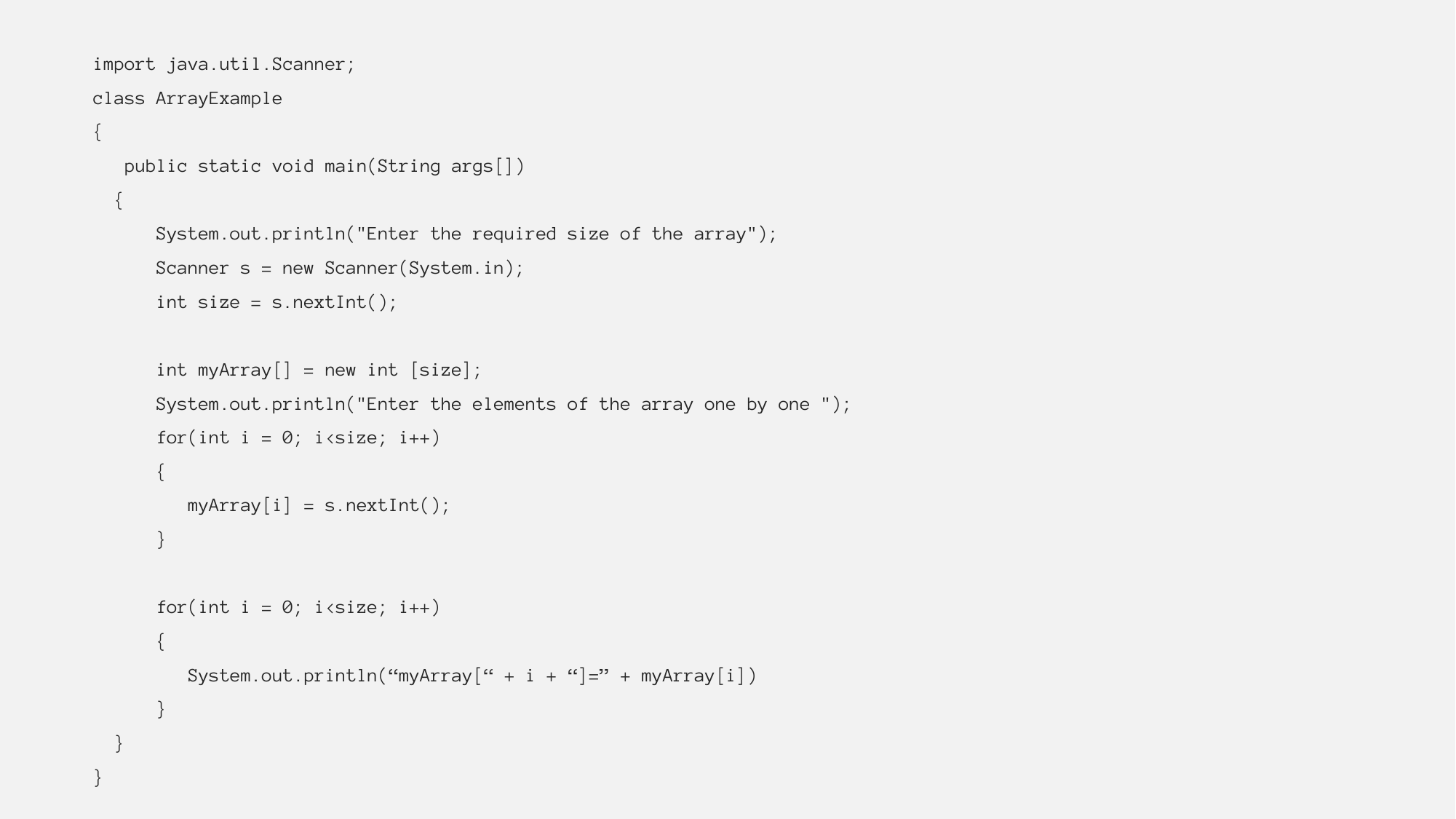

import java.util.Scanner;
class ArrayExample
{
   public static void main(String args[])
  {
      System.out.println("Enter the required size of the array");
      Scanner s = new Scanner(System.in);
      int size = s.nextInt();

      int myArray[] = new int [size];
      System.out.println("Enter the elements of the array one by one ");
      for(int i = 0; i<size; i++)
      {
         myArray[i] = s.nextInt();
      }

      for(int i = 0; i<size; i++)
      {
         System.out.println(“myArray[“ + i + “]=” + myArray[i])
      }
  }
}